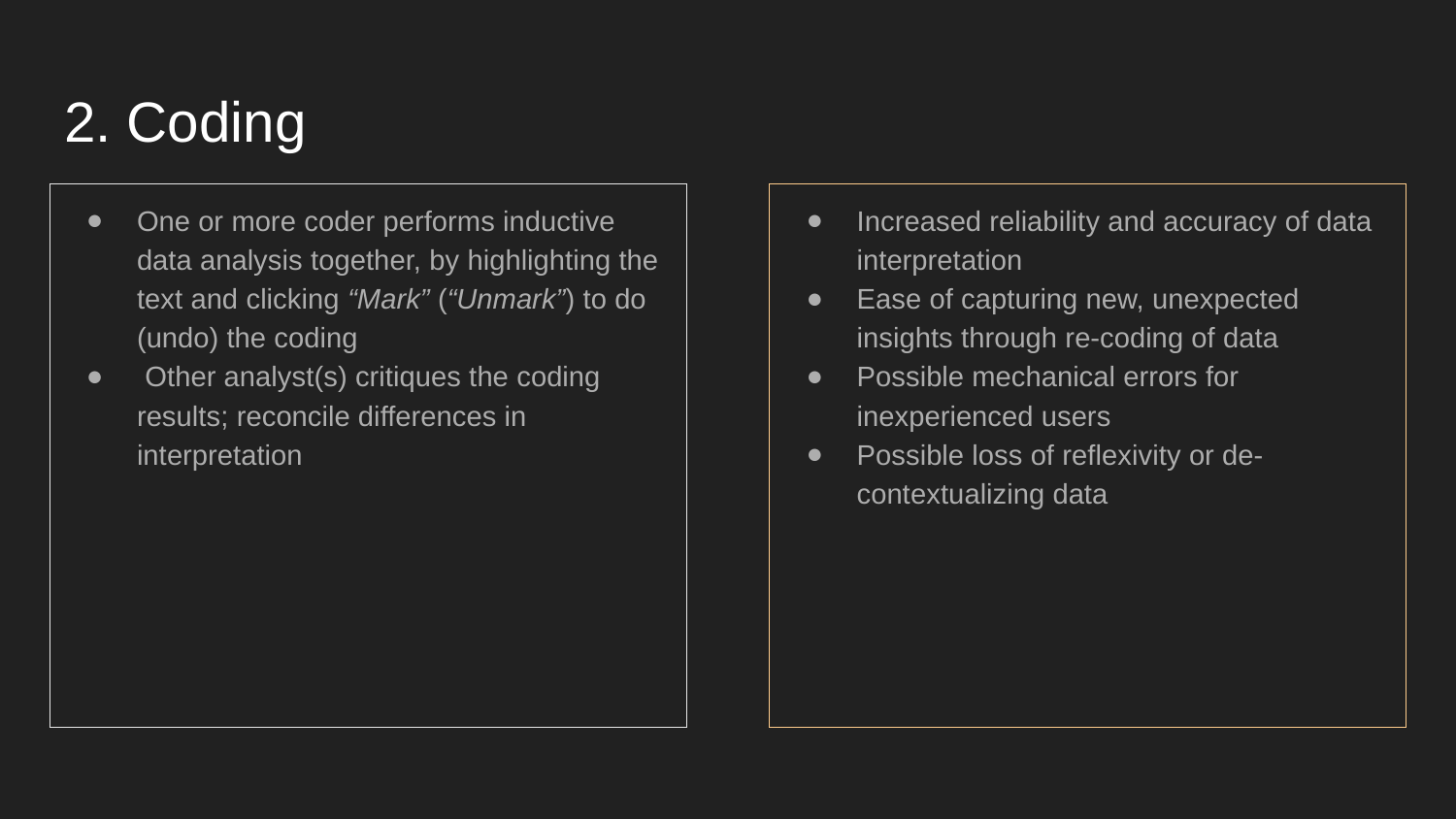

# 2. Coding
One or more coder performs inductive data analysis together, by highlighting the text and clicking “Mark” (“Unmark”) to do (undo) the coding
 Other analyst(s) critiques the coding results; reconcile differences in interpretation
Increased reliability and accuracy of data interpretation
Ease of capturing new, unexpected insights through re-coding of data
Possible mechanical errors for inexperienced users
Possible loss of reflexivity or de-contextualizing data